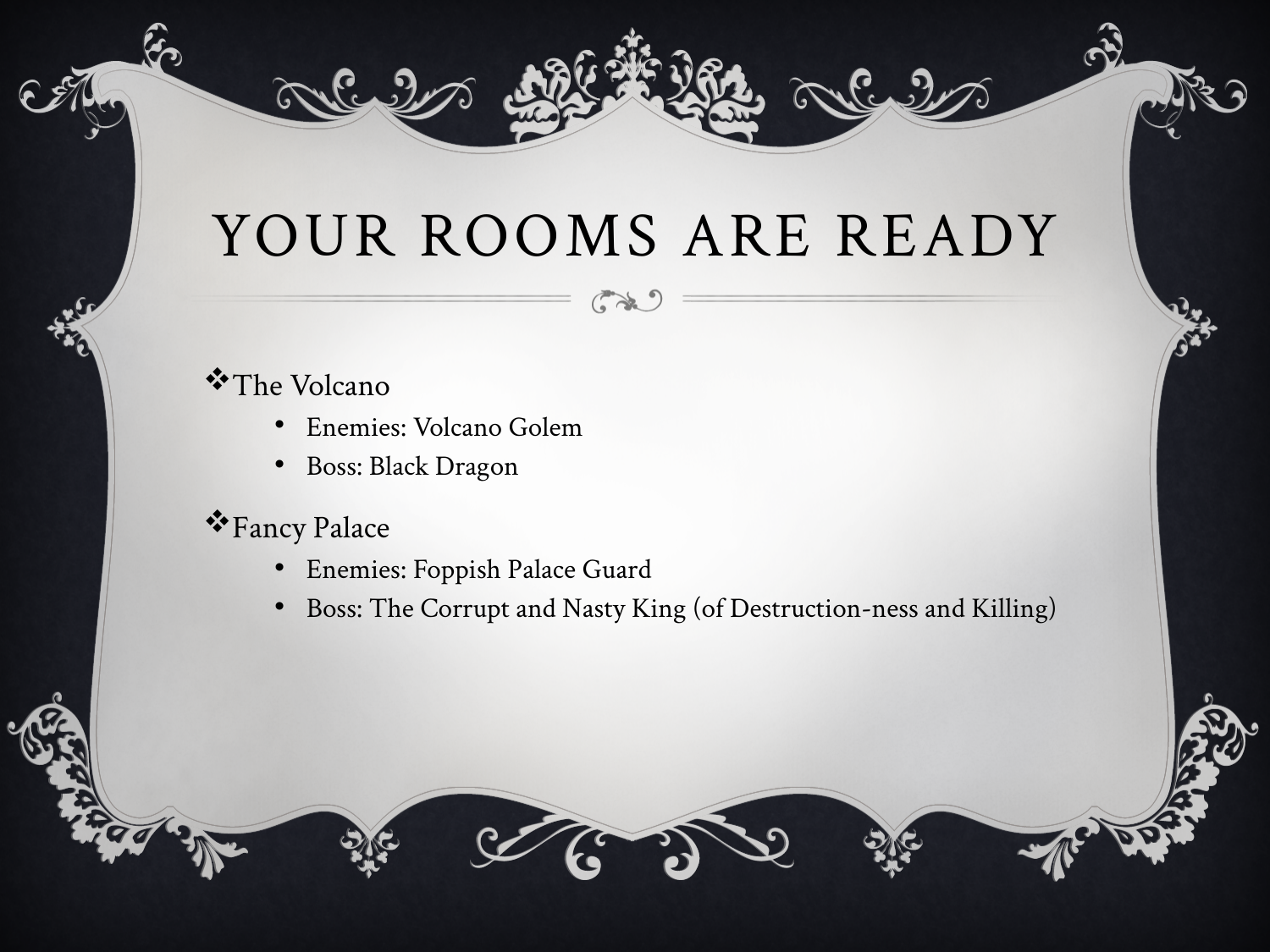

# Your rooms are ready
The Volcano
Enemies: Volcano Golem
Boss: Black Dragon
Fancy Palace
Enemies: Foppish Palace Guard
Boss: The Corrupt and Nasty King (of Destruction-ness and Killing)